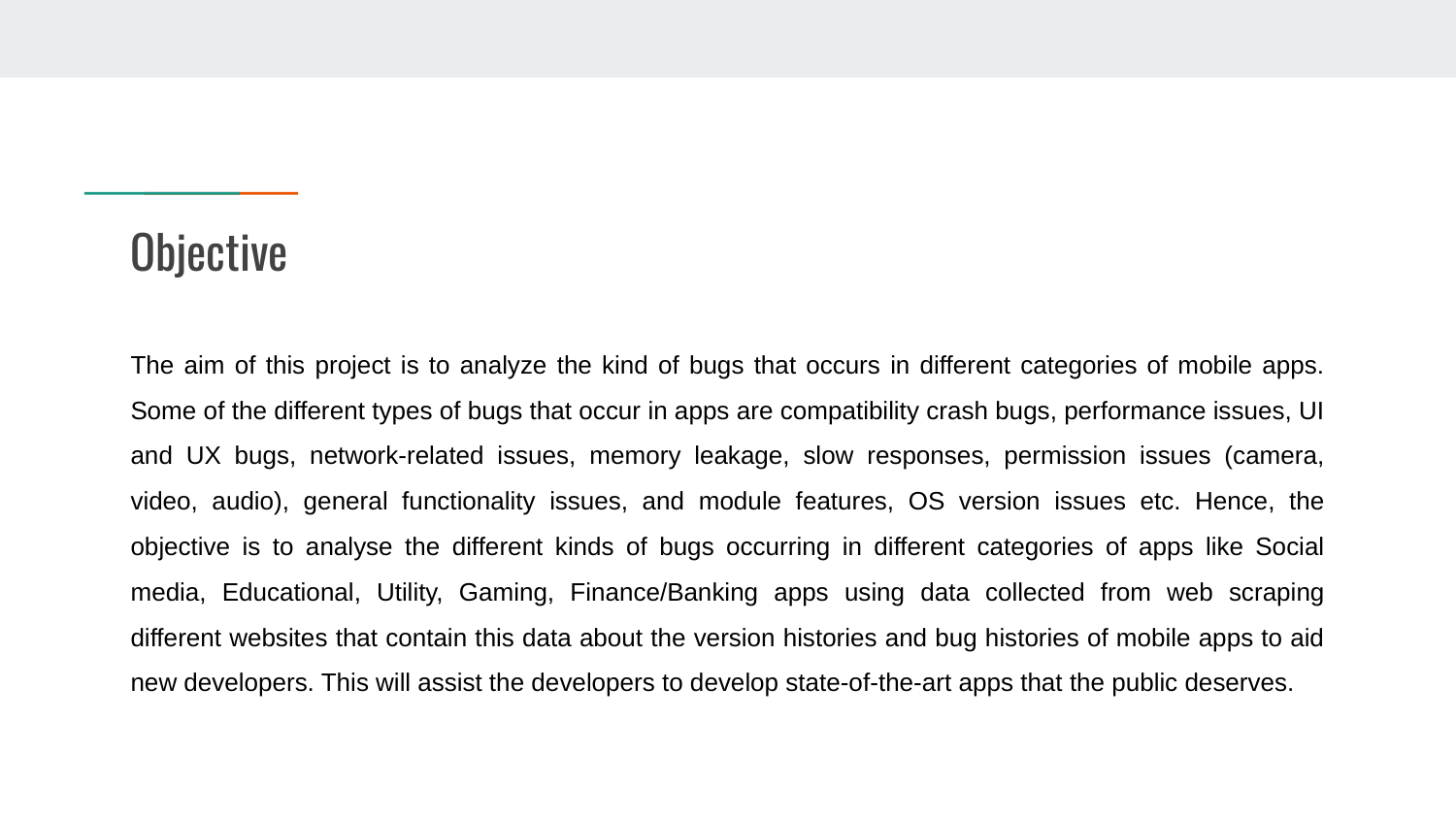

# Objective
The aim of this project is to analyze the kind of bugs that occurs in different categories of mobile apps. Some of the different types of bugs that occur in apps are compatibility crash bugs, performance issues, UI and UX bugs, network-related issues, memory leakage, slow responses, permission issues (camera, video, audio), general functionality issues, and module features, OS version issues etc. Hence, the objective is to analyse the different kinds of bugs occurring in different categories of apps like Social media, Educational, Utility, Gaming, Finance/Banking apps using data collected from web scraping different websites that contain this data about the version histories and bug histories of mobile apps to aid new developers. This will assist the developers to develop state-of-the-art apps that the public deserves.